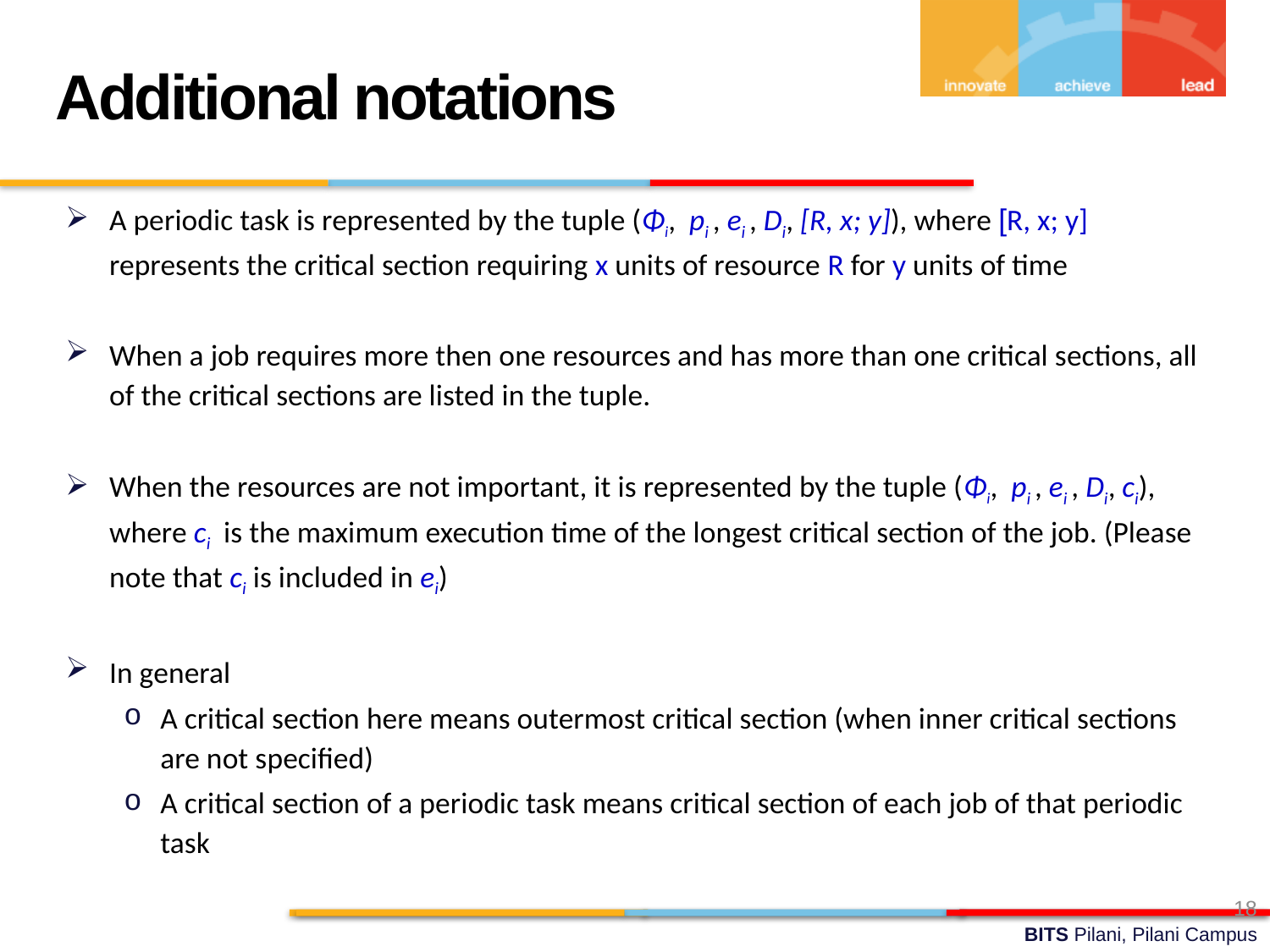

Additional notations
A periodic task is represented by the tuple (Φi,  pi , ei , Di, [R, x; y]), where [R, x; y] represents the critical section requiring x units of resource R for y units of time

When a job requires more then one resources and has more than one critical sections, all of the critical sections are listed in the tuple.

When the resources are not important, it is represented by the tuple (Φi,  pi , ei , Di, ci), where ci  is the maximum execution time of the longest critical section of the job. (Please note that ci is included in ei)

In general
A critical section here means outermost critical section (when inner critical sections are not specified)
A critical section of a periodic task means critical section of each job of that periodic task

18